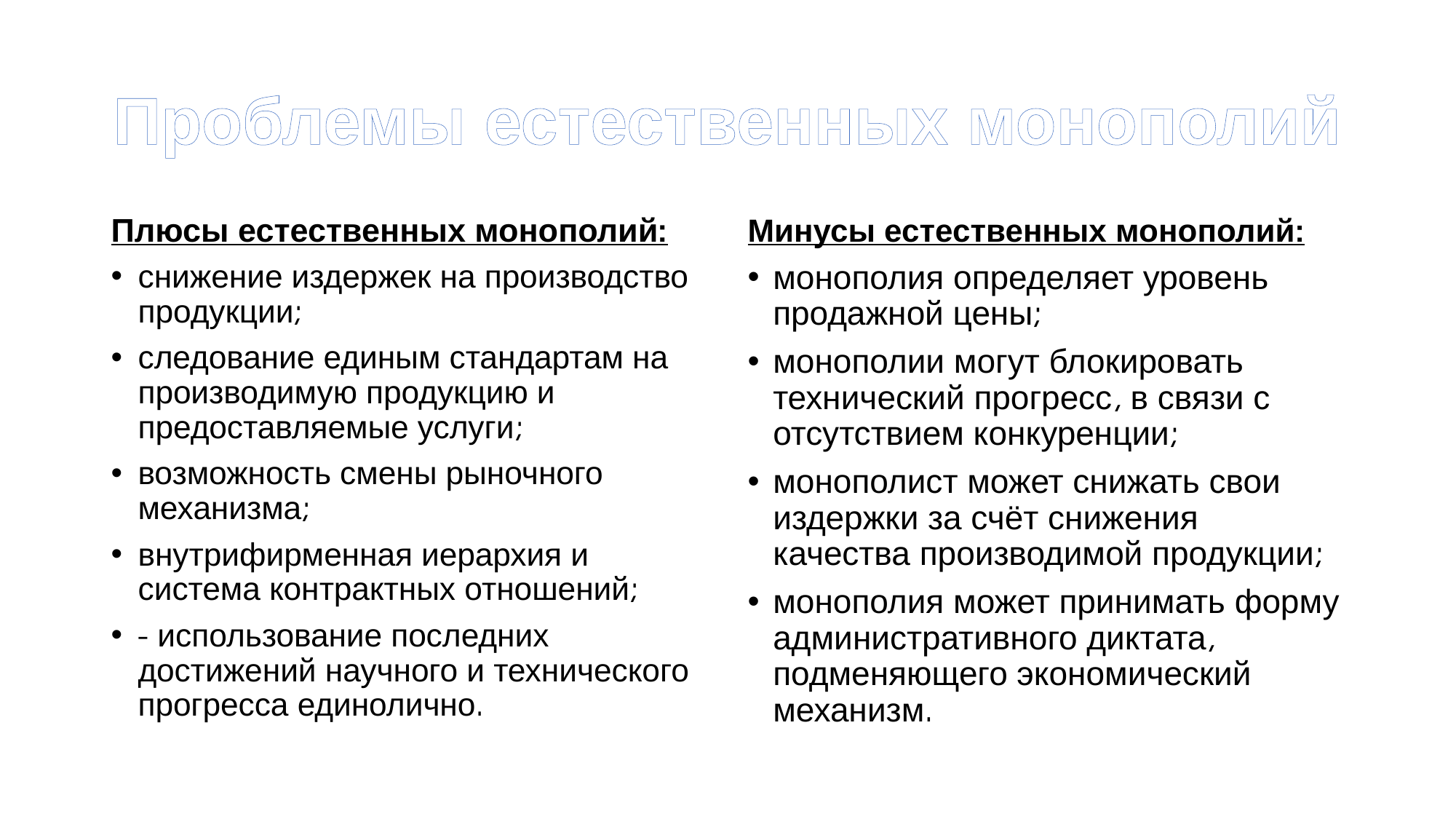

# Проблемы естественных монополий
Плюсы естественных монополий:
Минусы естественных монополий:
снижение издержек на производство продукции;
следование единым стандартам на производимую продукцию и предоставляемые услуги;
возможность смены рыночного механизма;
внутрифирменная иерархия и система контрактных отношений;
- использование последних достижений научного и технического прогресса единолично.

монополия определяет уровень продажной цены;
монополии могут блокировать технический прогресс, в связи с отсутствием конкуренции;
монополист может снижать свои издержки за счёт снижения качества производимой продукции;
монополия может принимать форму административного диктата, подменяющего экономический механизм.